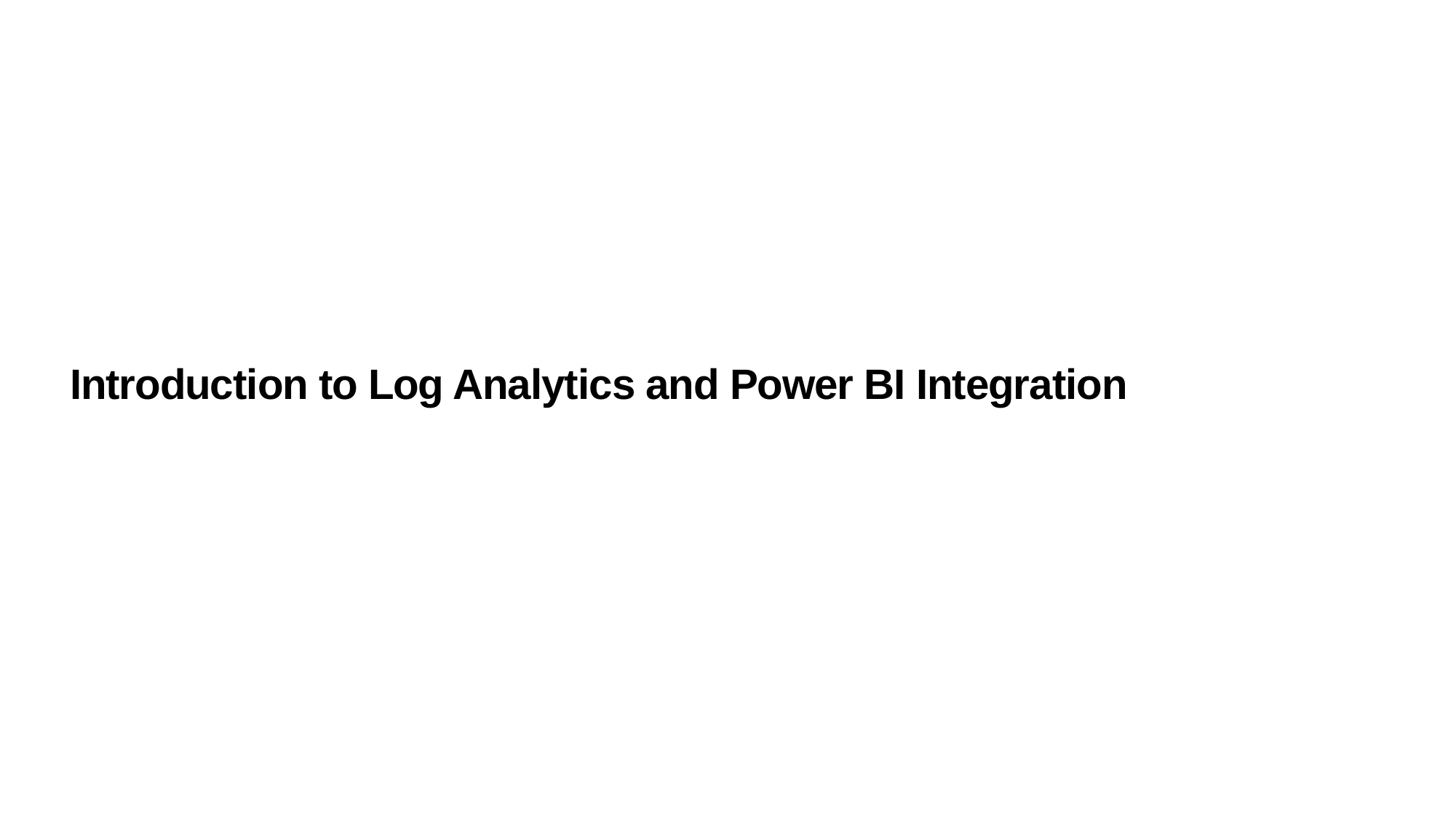

# Introduction to Log Analytics and Power BI Integration